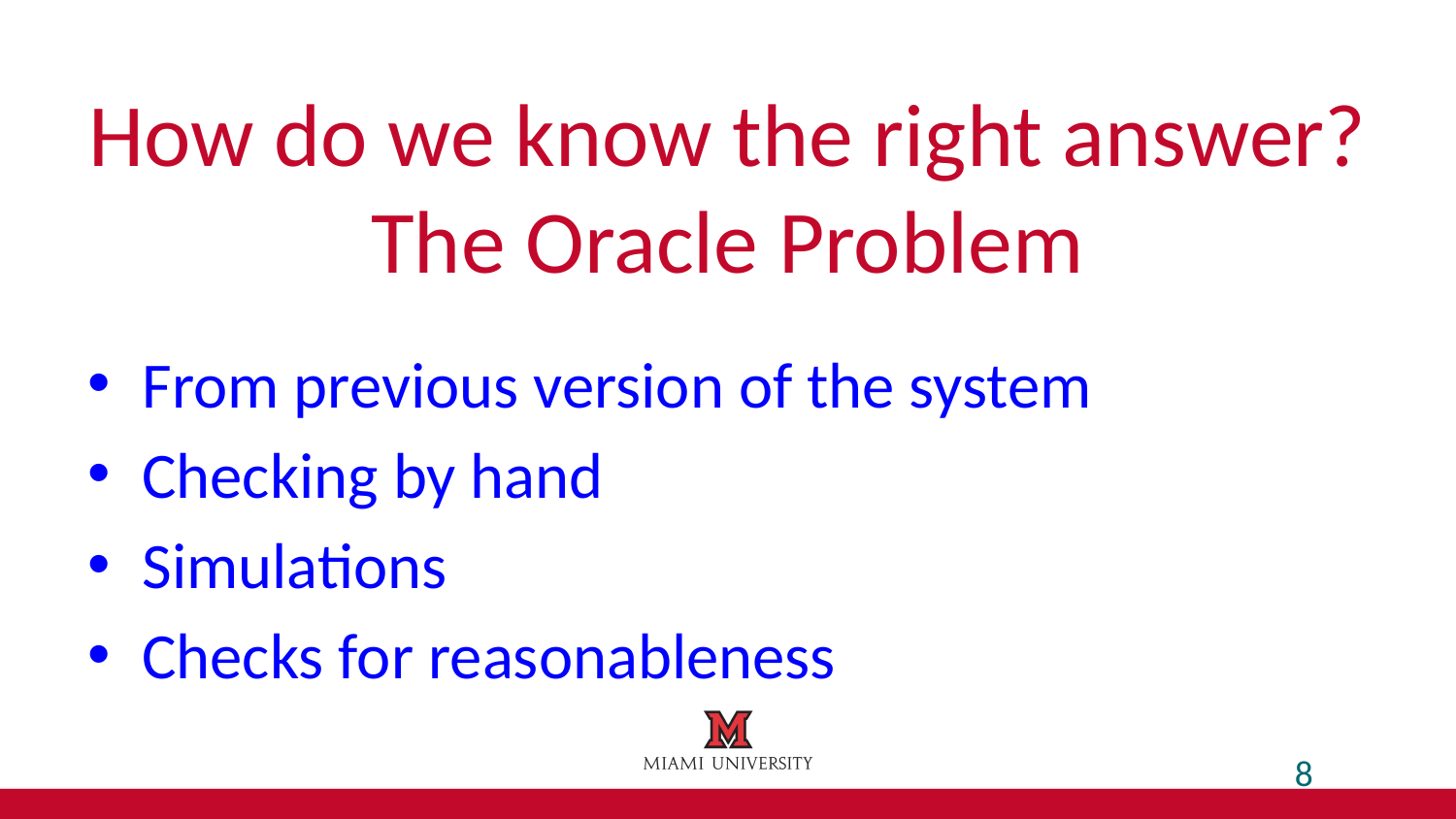

# How do we know the right answer? The Oracle Problem
From previous version of the system
Checking by hand
Simulations
Checks for reasonableness
8